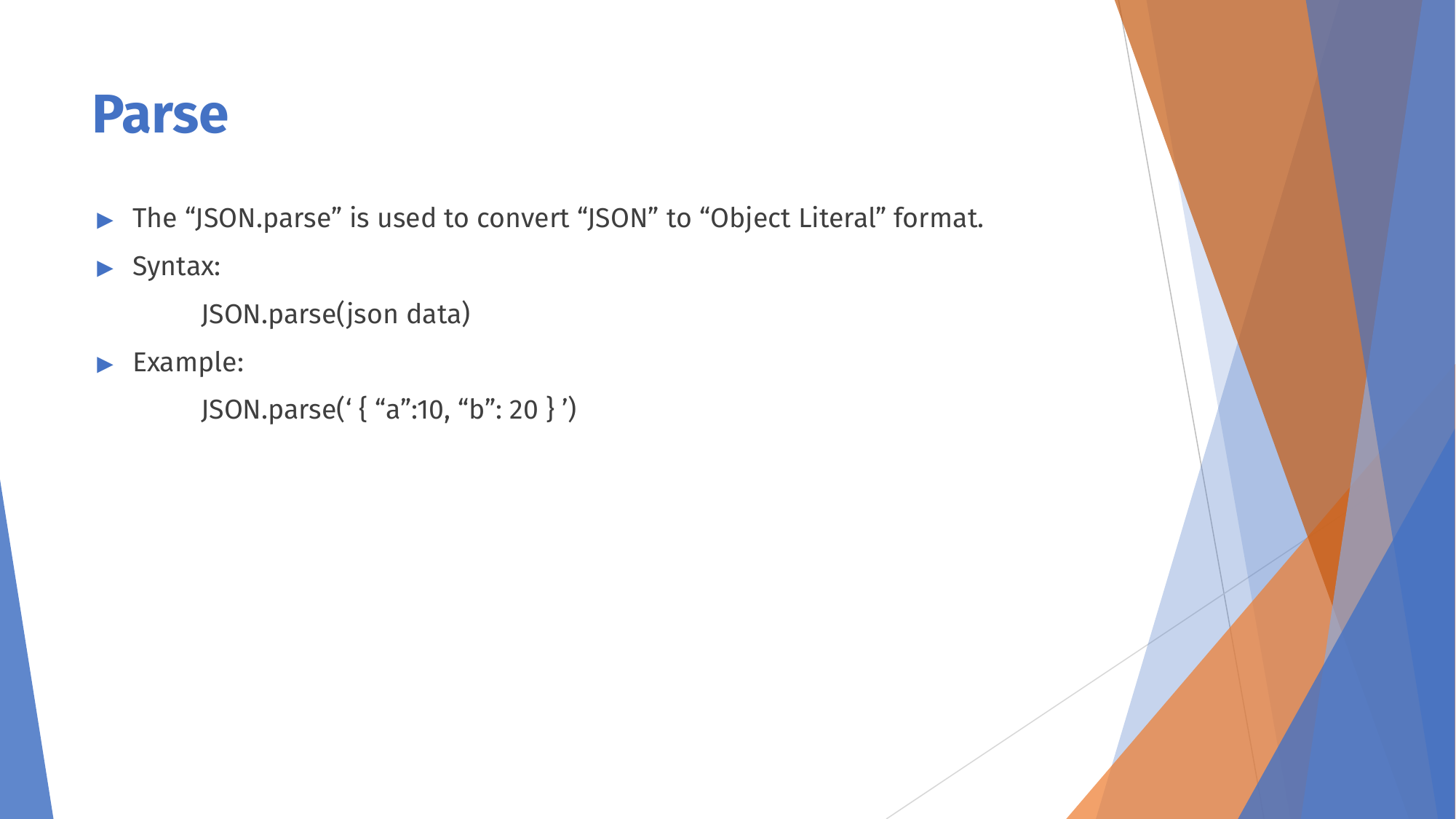

# Parse
The “JSON.parse” is used to convert “JSON” to “Object Literal” format.
Syntax:
	JSON.parse(json data)
Example:
	JSON.parse(‘ { “a”:10, “b”: 20 } ’)